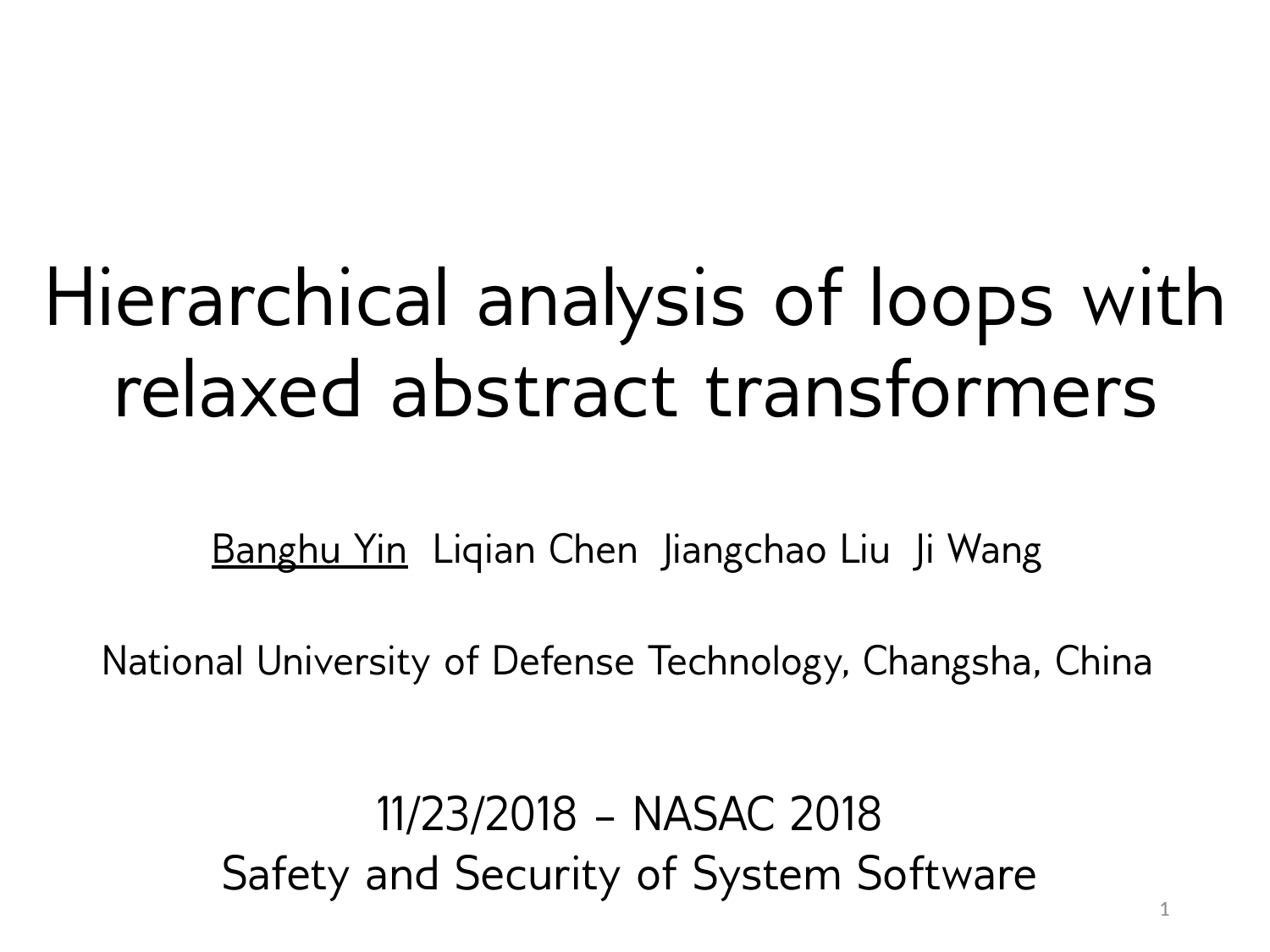

# Hierarchical analysis of loops with relaxed abstract transformers
Banghu Yin  Liqian Chen  Jiangchao Liu  Ji Wang

National University of Defense Technology, Changsha, China

11/23/2018 – NASAC 2018
Safety and Security of System Software
1